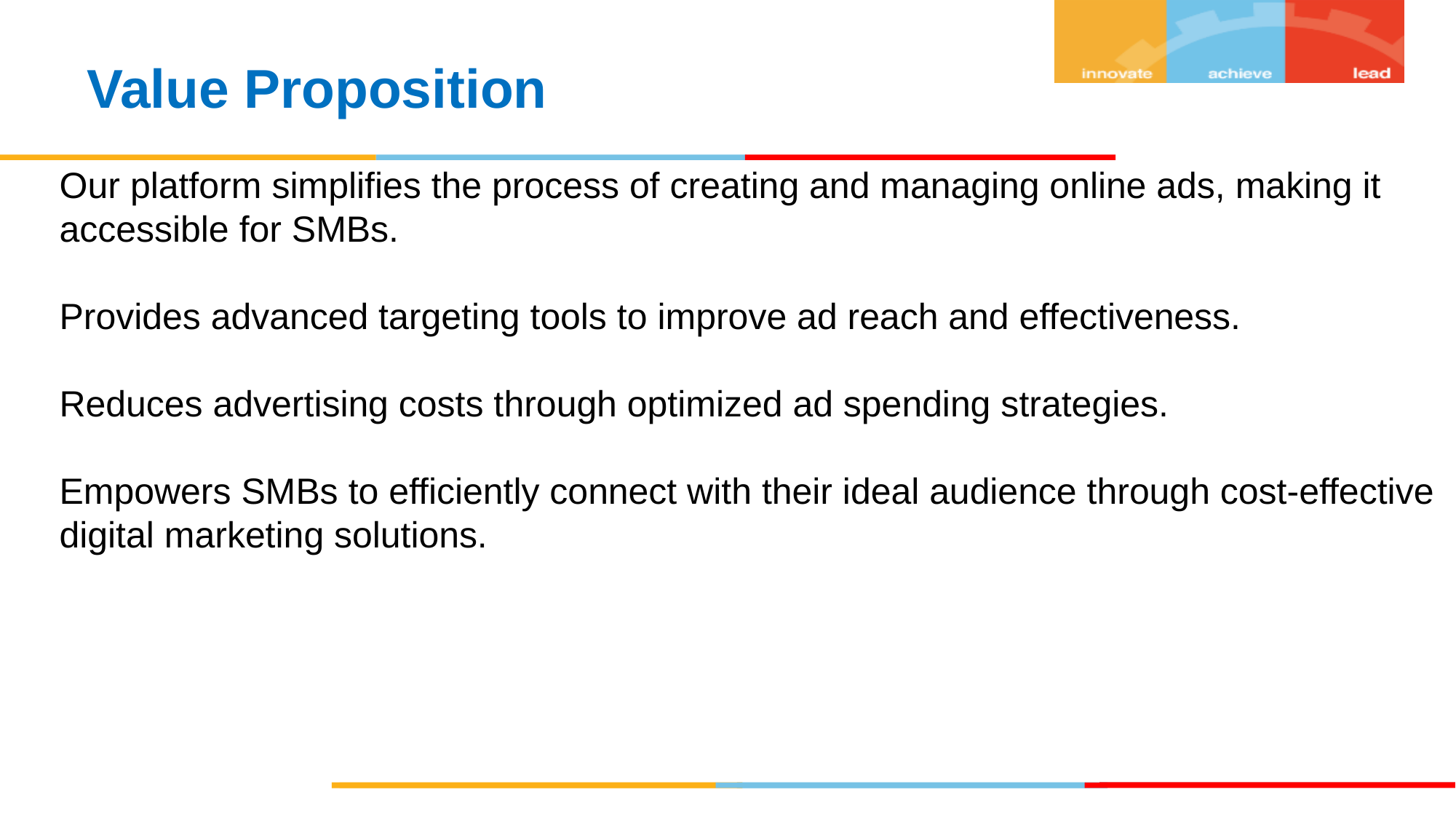

Value Proposition
Our platform simplifies the process of creating and managing online ads, making it accessible for SMBs.

Provides advanced targeting tools to improve ad reach and effectiveness.

Reduces advertising costs through optimized ad spending strategies.

Empowers SMBs to efficiently connect with their ideal audience through cost-effective digital marketing solutions.